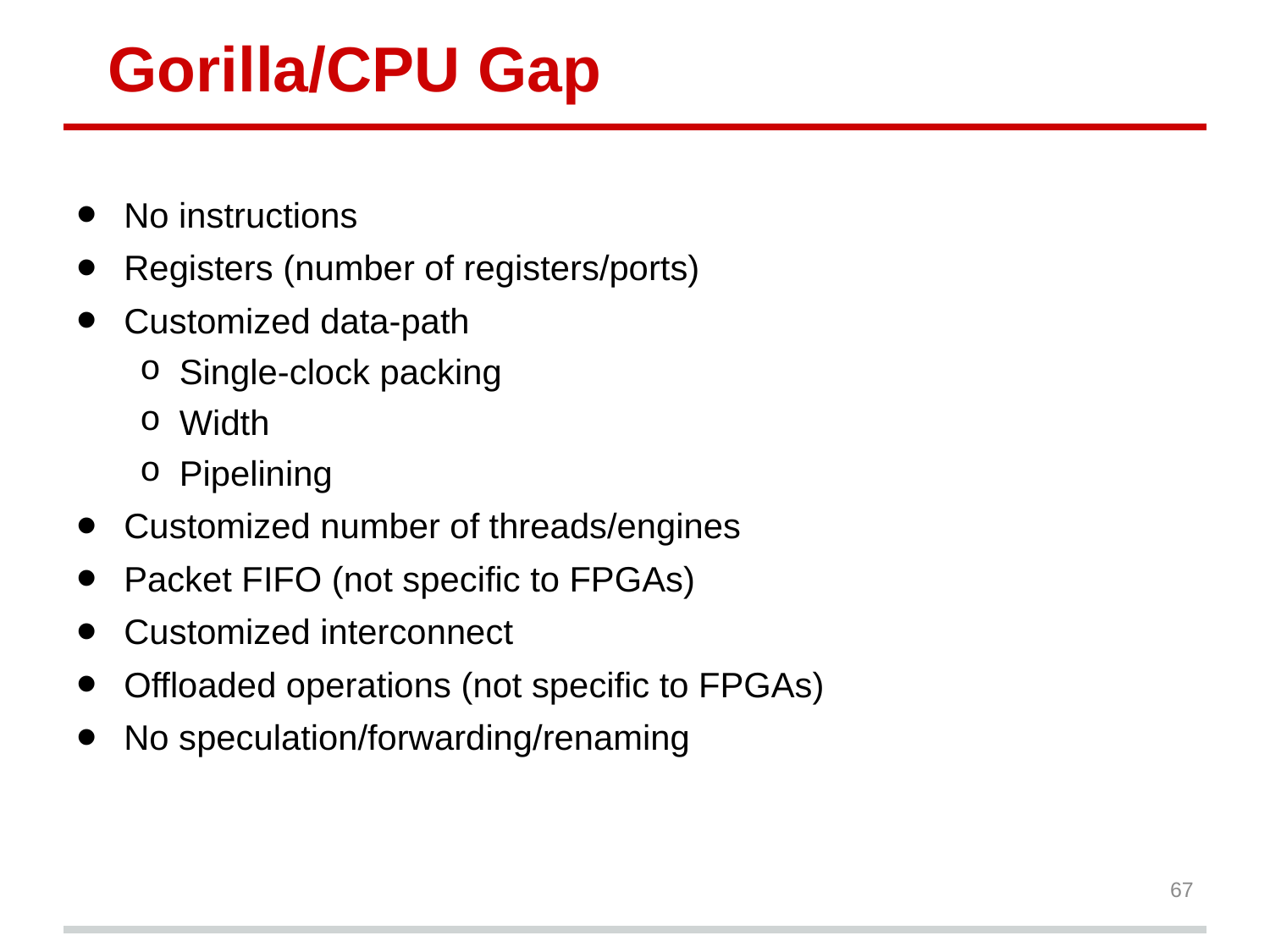

# Gorilla/CPU Gap
No instructions
Registers (number of registers/ports)
Customized data-path
Single-clock packing
Width
Pipelining
Customized number of threads/engines
Packet FIFO (not specific to FPGAs)
Customized interconnect
Offloaded operations (not specific to FPGAs)
No speculation/forwarding/renaming

67